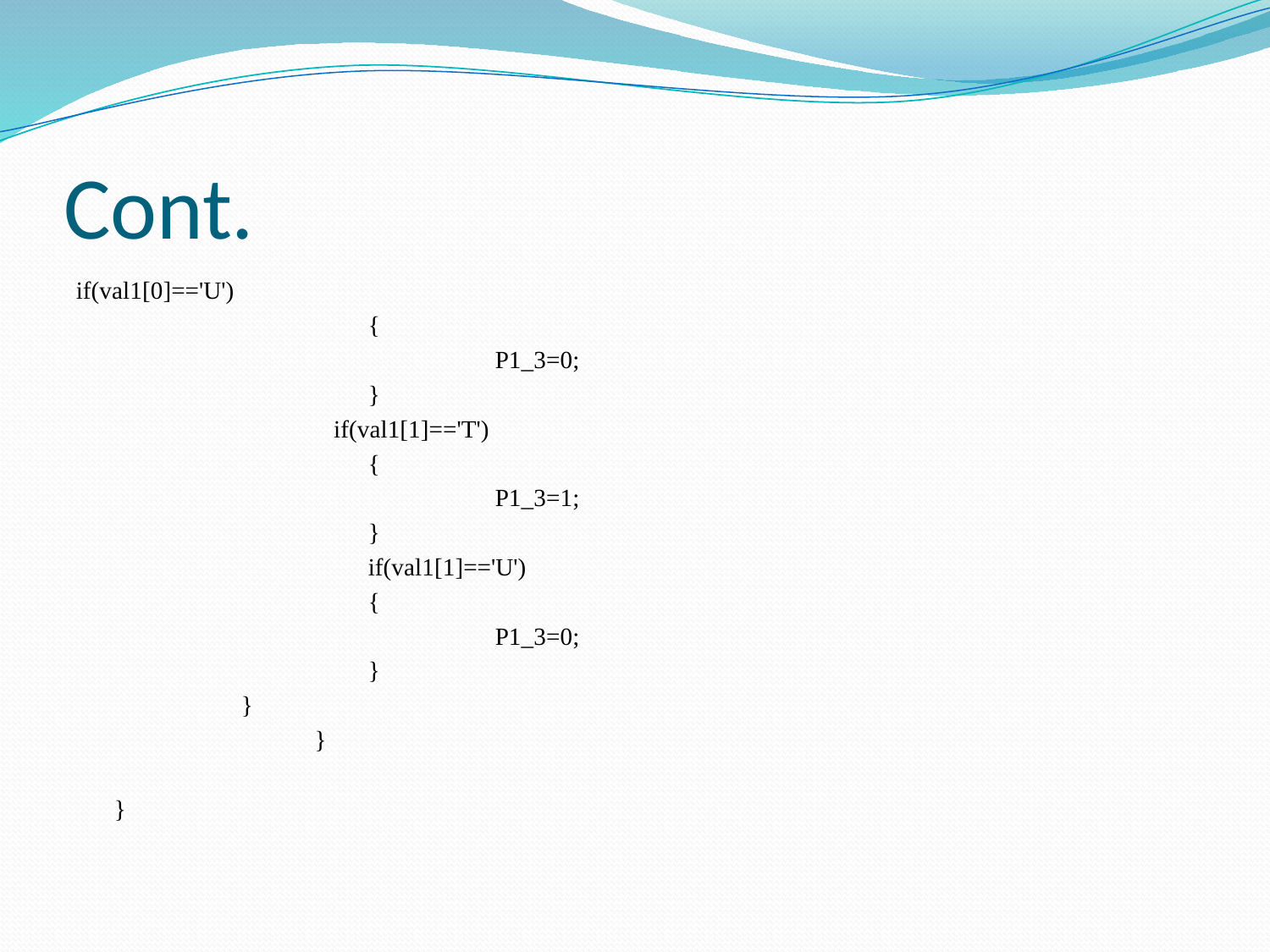

# Cont.
if(val1[0]=='U')
			{
				P1_3=0;
			}
                                          if(val1[1]=='T')
			{
				P1_3=1;
			}
			if(val1[1]=='U')
			{
				P1_3=0;
			}
		}
		            }

	}